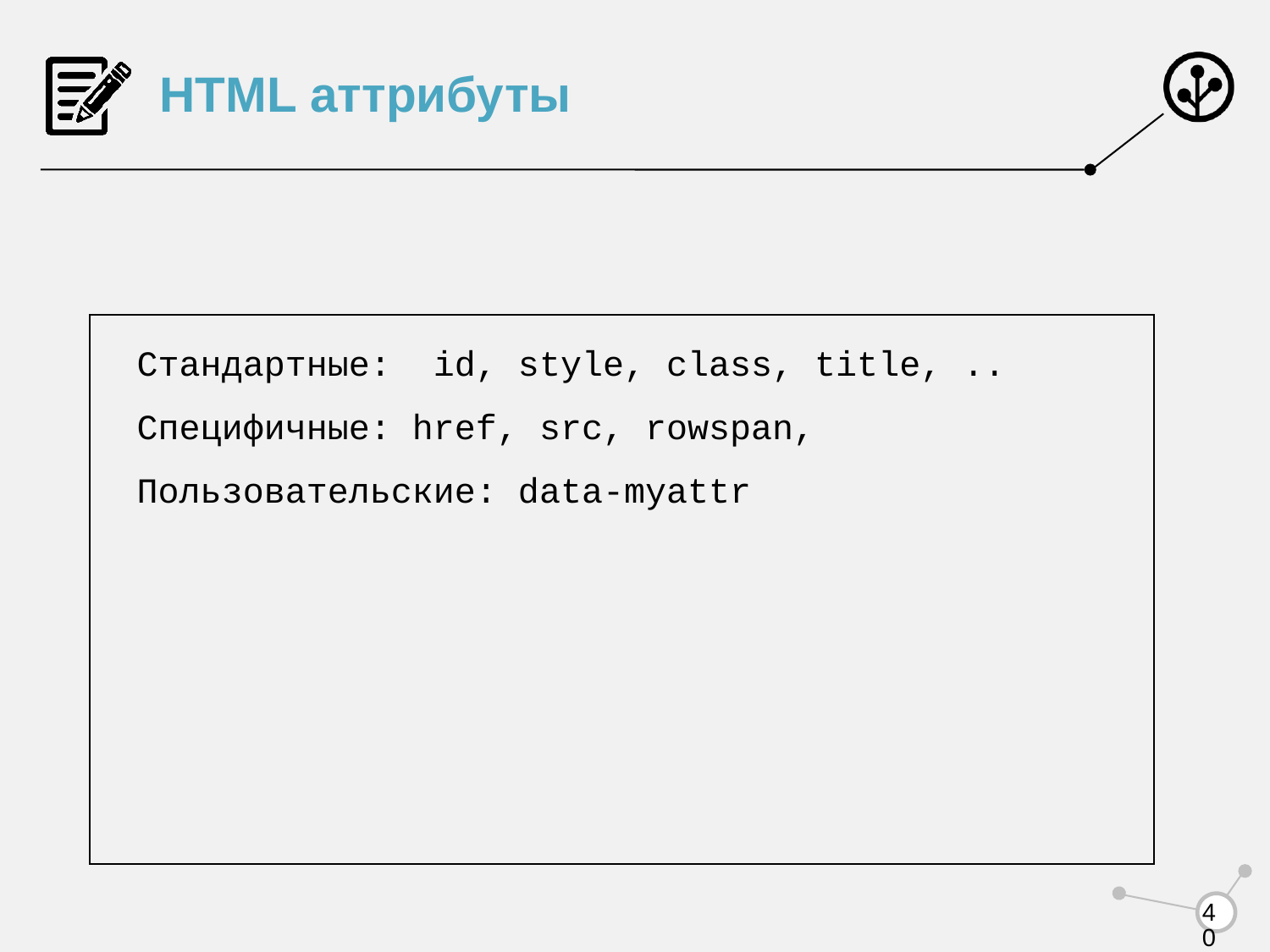

# HTML аттрибуты

Стандартные:  id, style, class, title, ..
Специфичные: href, src, rowspan,
Пользовательские: data-myattr

40